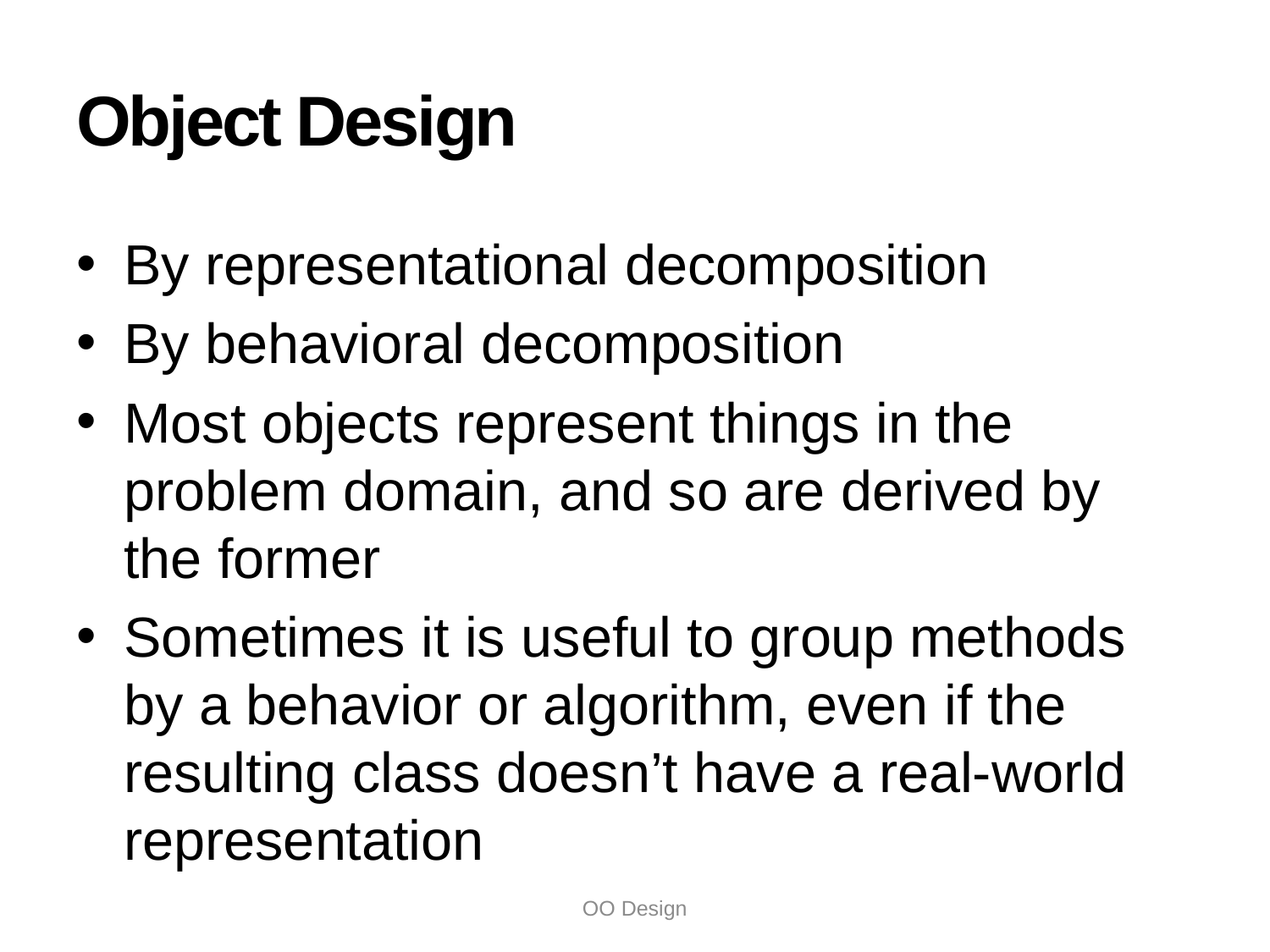

# Object Design
By representational decomposition
By behavioral decomposition
Most objects represent things in the problem domain, and so are derived by the former
Sometimes it is useful to group methods by a behavior or algorithm, even if the resulting class doesn’t have a real-world representation
OO Design